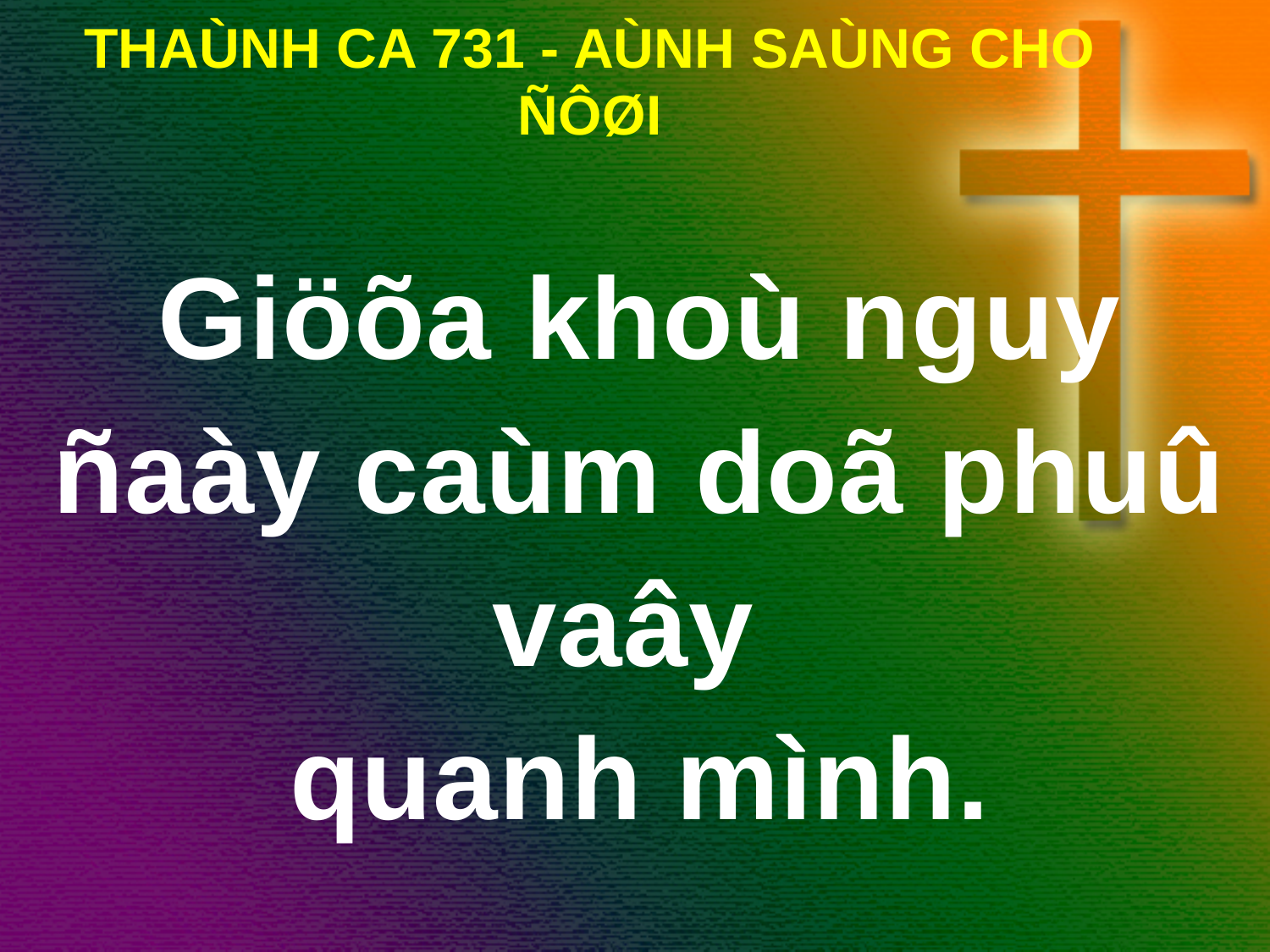

THAÙNH CA 731 - AÙNH SAÙNG CHO ÑÔØI
Giöõa khoù nguy ñaày caùm doã phuû vaây
quanh mình.